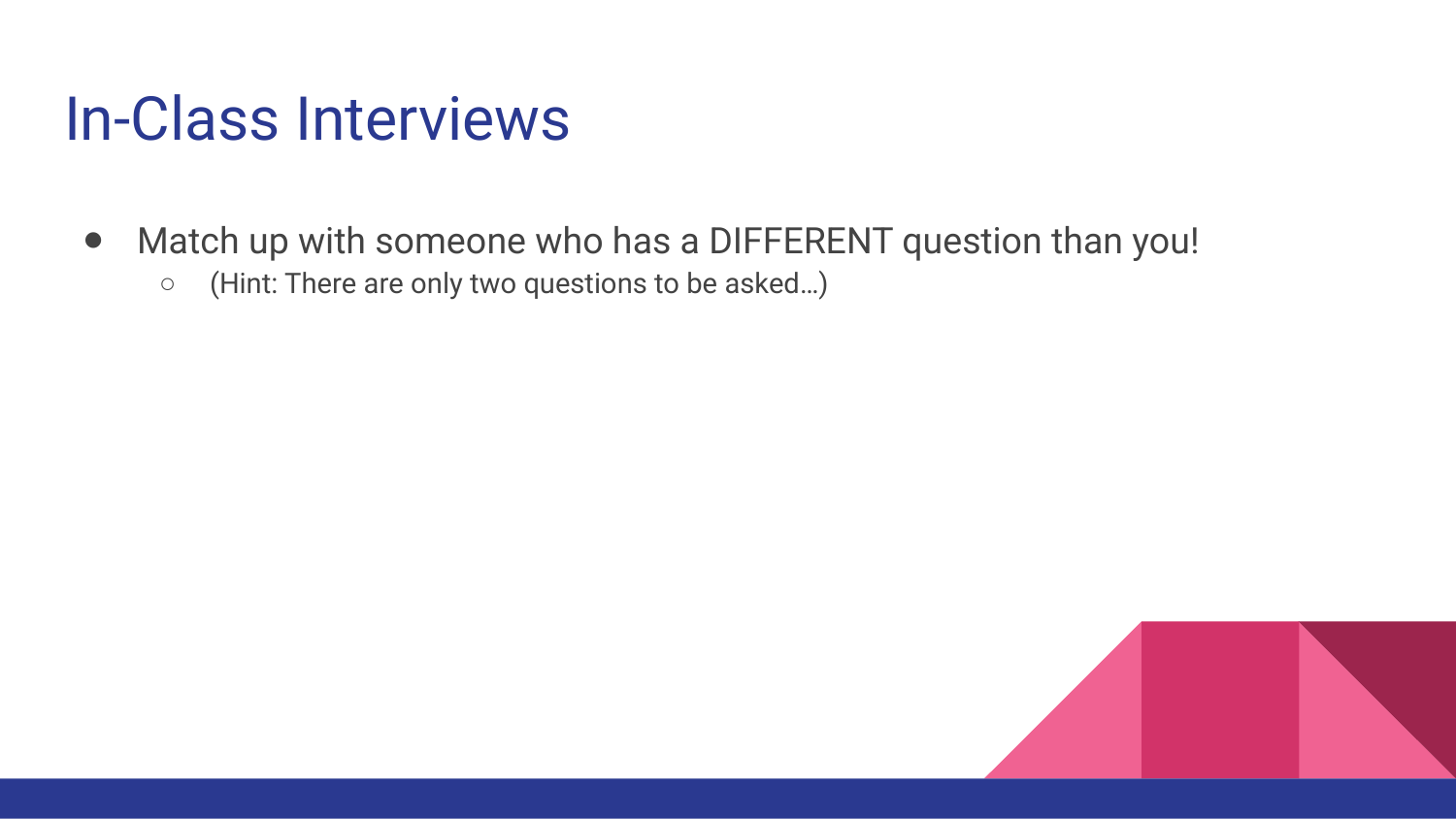

# In-Class Interviews
Match up with someone who has a DIFFERENT question than you!
(Hint: There are only two questions to be asked…)